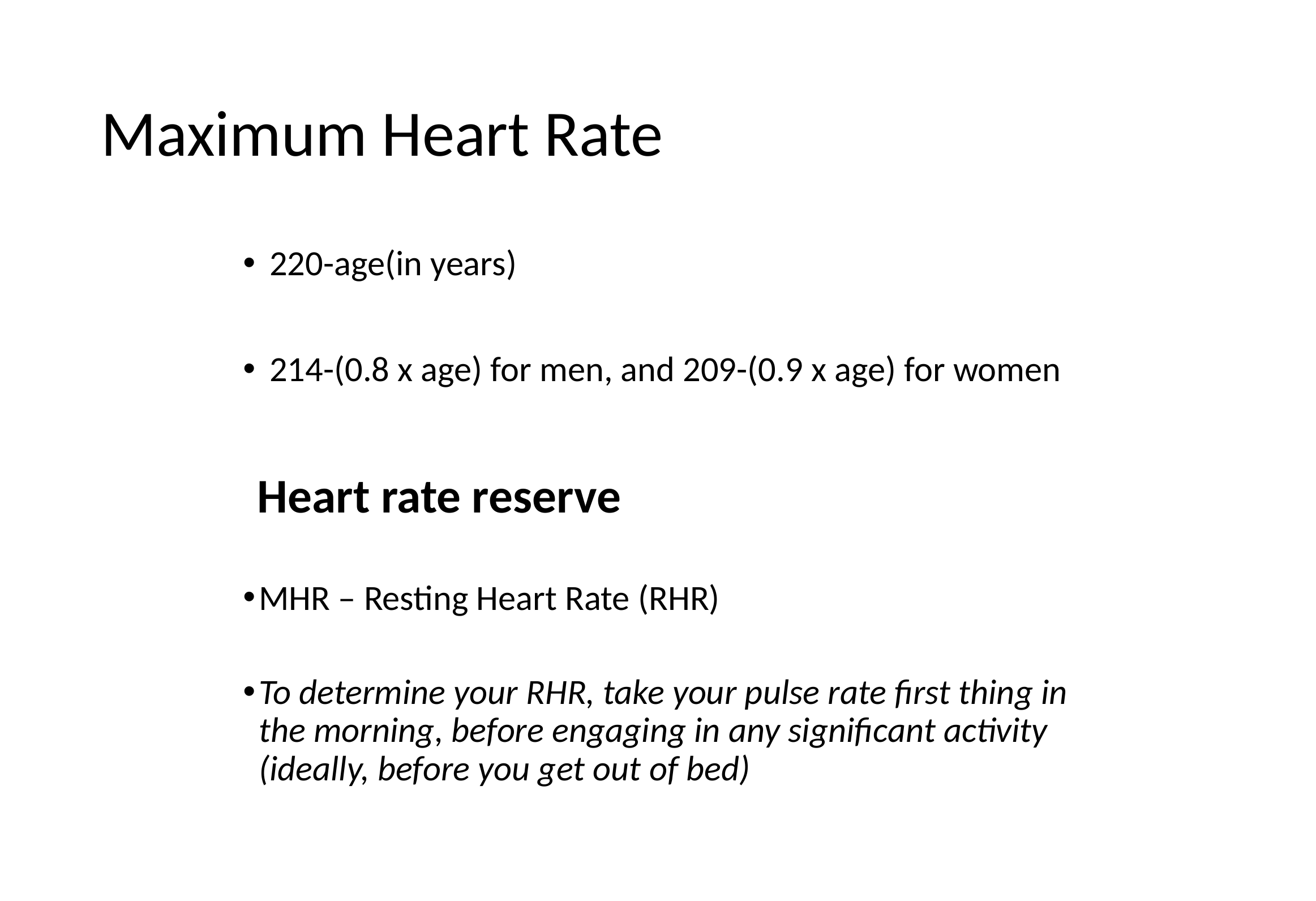

# Maximum Heart Rate
220-age(in years)

214-(0.8 x age) for men, and 209-(0.9 x age) for women
Heart rate reserve
MHR – Resting Heart Rate (RHR)

To determine your RHR, take your pulse rate first thing in the morning, before engaging in any significant activity (ideally, before you get out of bed)